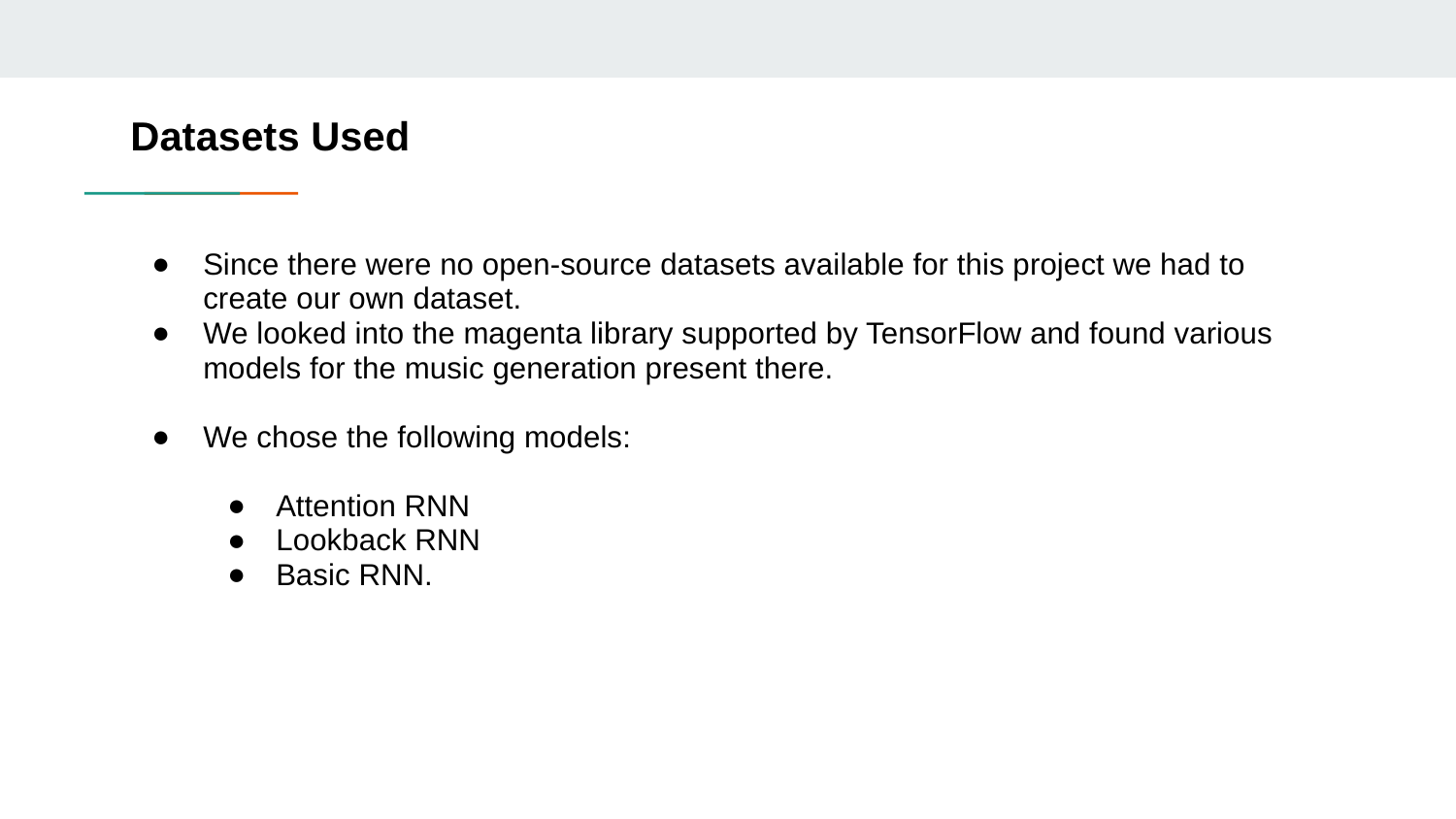

# Datasets Used
Since there were no open-source datasets available for this project we had to create our own dataset.
We looked into the magenta library supported by TensorFlow and found various models for the music generation present there.

We chose the following models:

Attention RNN
Lookback RNN
Basic RNN.